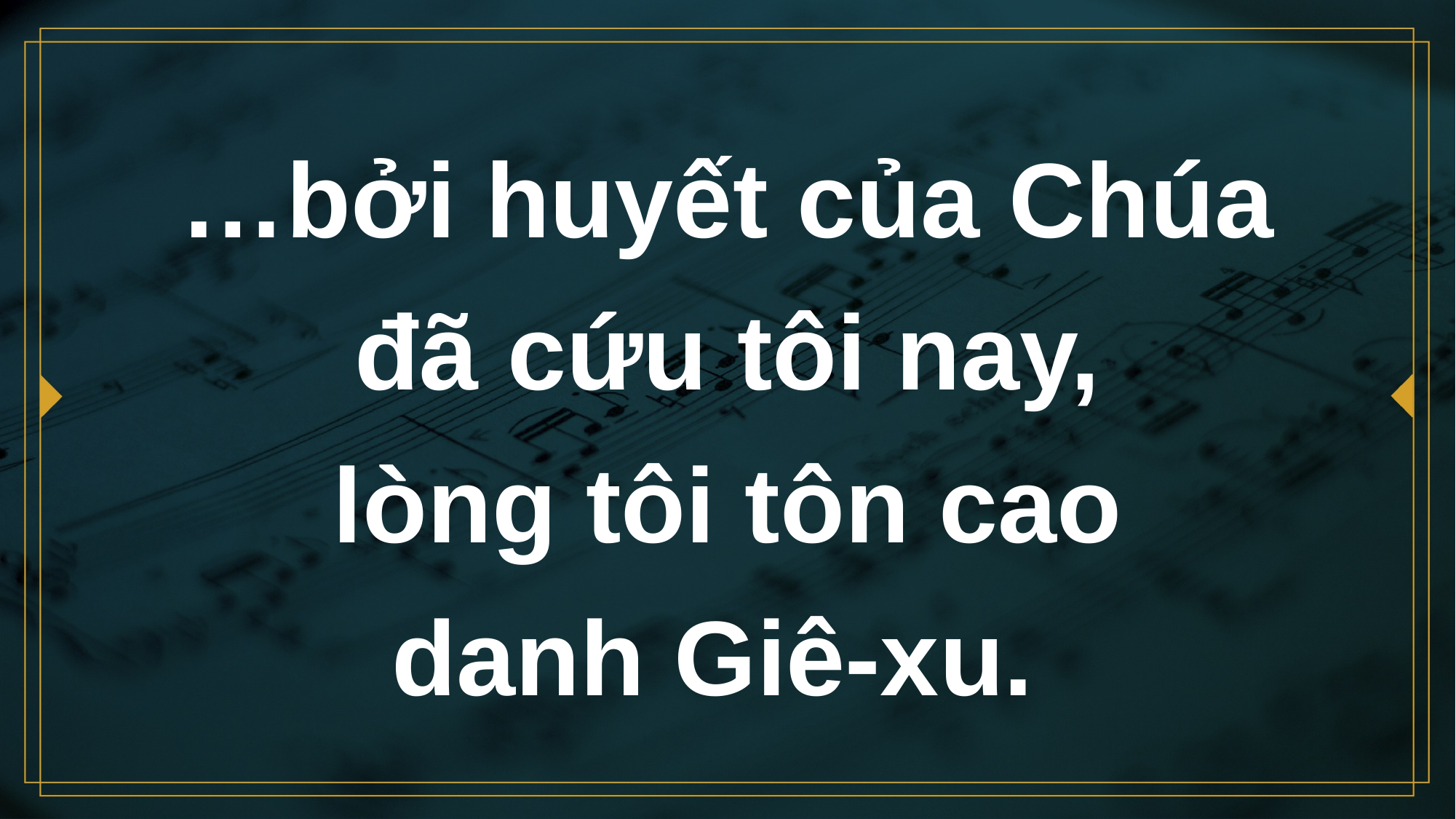

# …bởi huyết của Chúa đã cứu tôi nay,
lòng tôi tôn cao
danh Giê-xu.